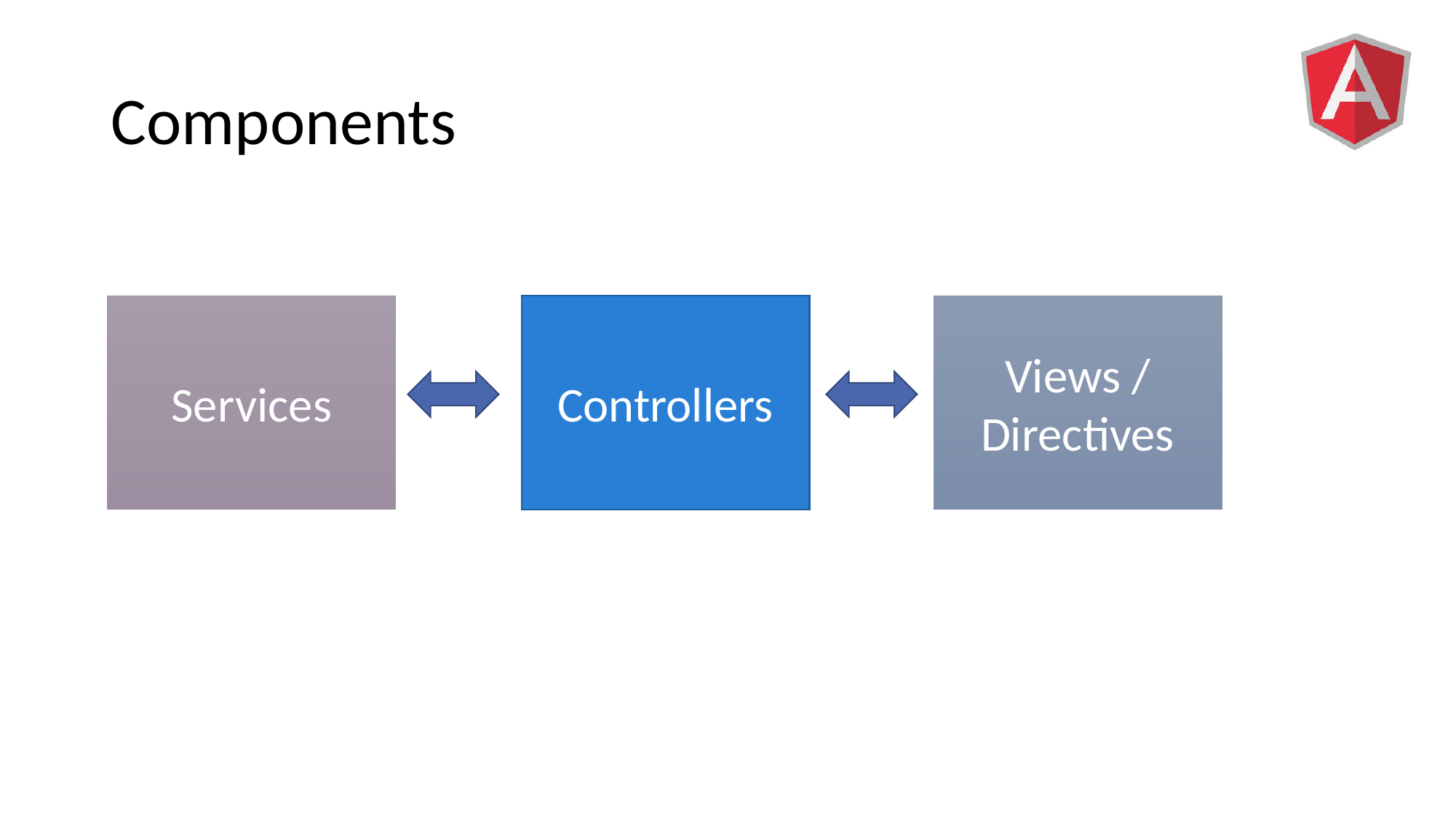

# Components
Services
Controllers
Views / Directives